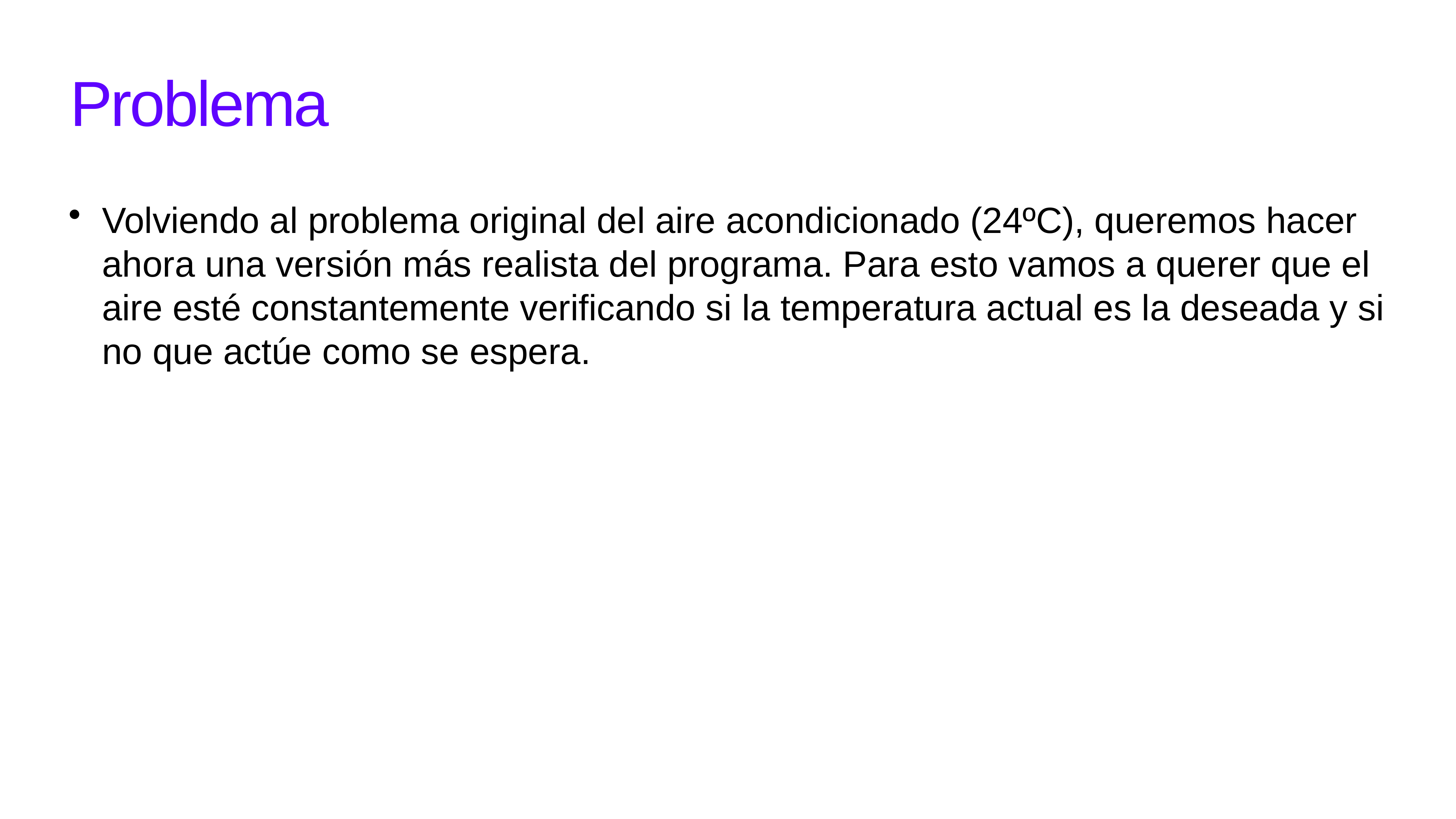

# Problema
Volviendo al problema original del aire acondicionado (24ºC), queremos hacer ahora una versión más realista del programa. Para esto vamos a querer que el aire esté constantemente verificando si la temperatura actual es la deseada y si no que actúe como se espera.